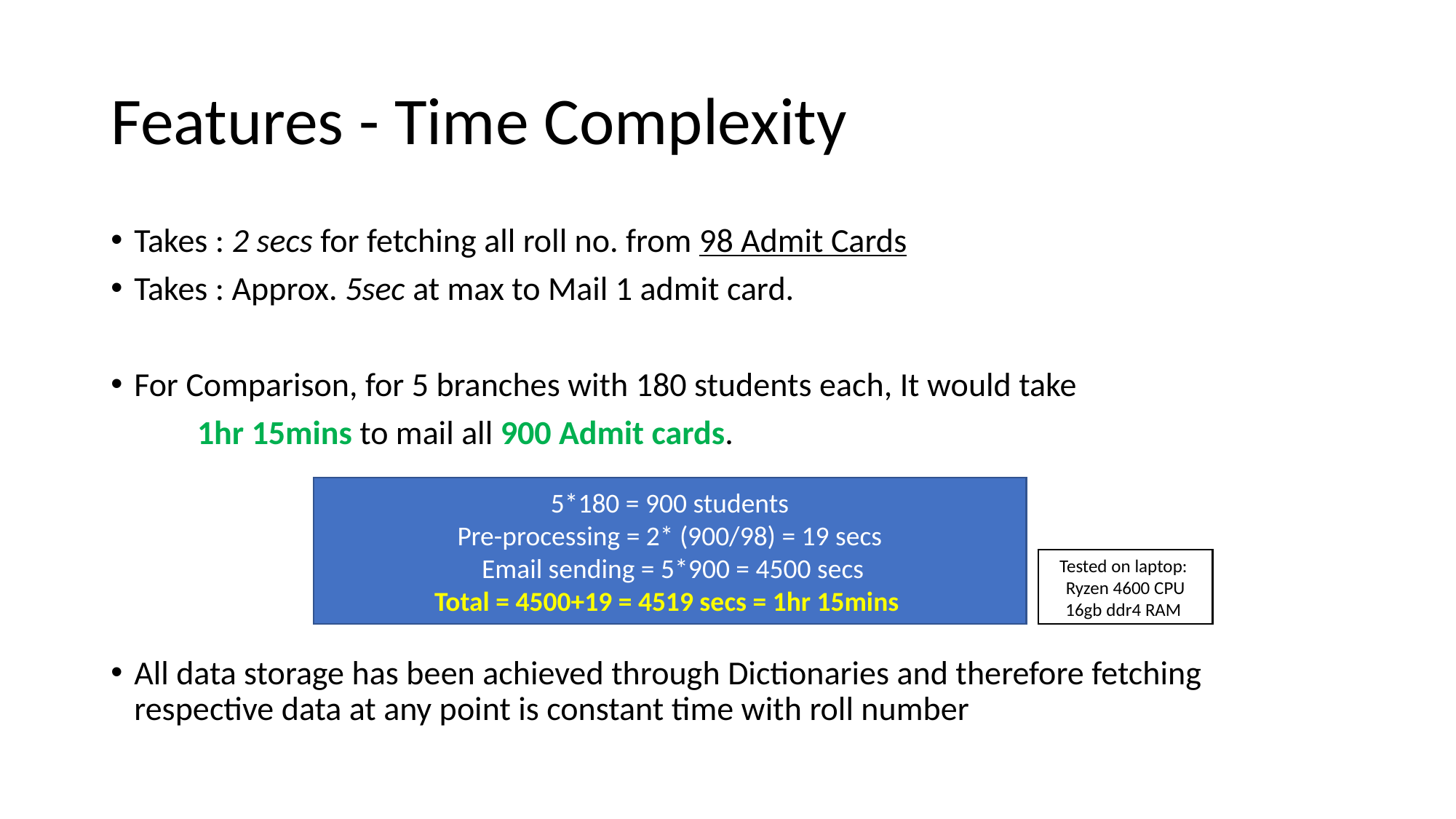

# Features - Time Complexity
Takes : 2 secs for fetching all roll no. from 98 Admit Cards
Takes : Approx. 5sec at max to Mail 1 admit card.

For Comparison, for 5 branches with 180 students each, It would take
		1hr 15mins to mail all 900 Admit cards.

All data storage has been achieved through Dictionaries and therefore fetching respective data at any point is constant time with roll number
5*180 = 900 students
Pre-processing = 2* (900/98) = 19 secs
 Email sending = 5*900 = 4500 secs
Total = 4500+19 = 4519 secs = 1hr 15mins
Tested on laptop:
Ryzen 4600 CPU
16gb ddr4 RAM